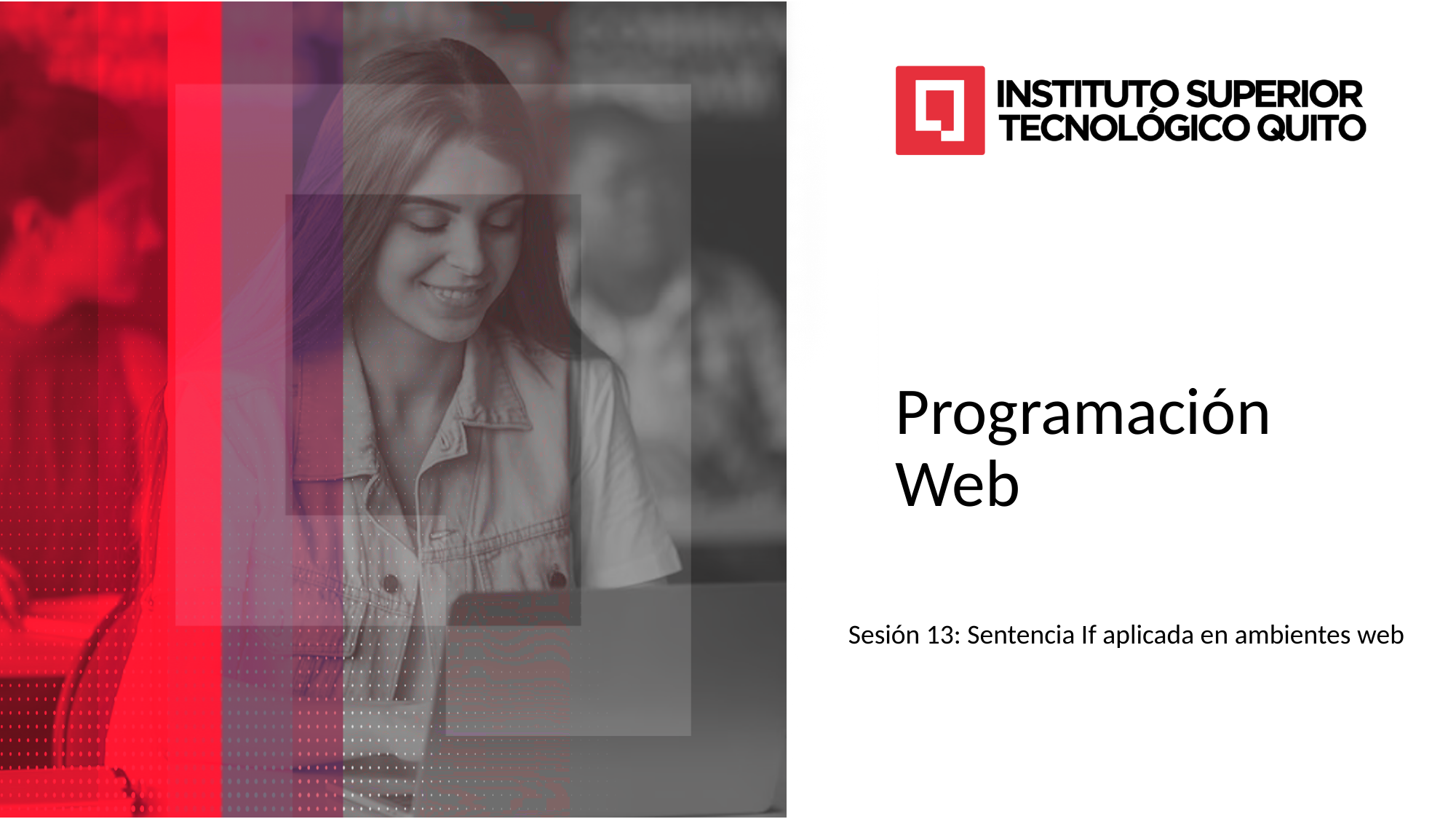

Programación Web
Sesión 13: Sentencia If aplicada en ambientes web